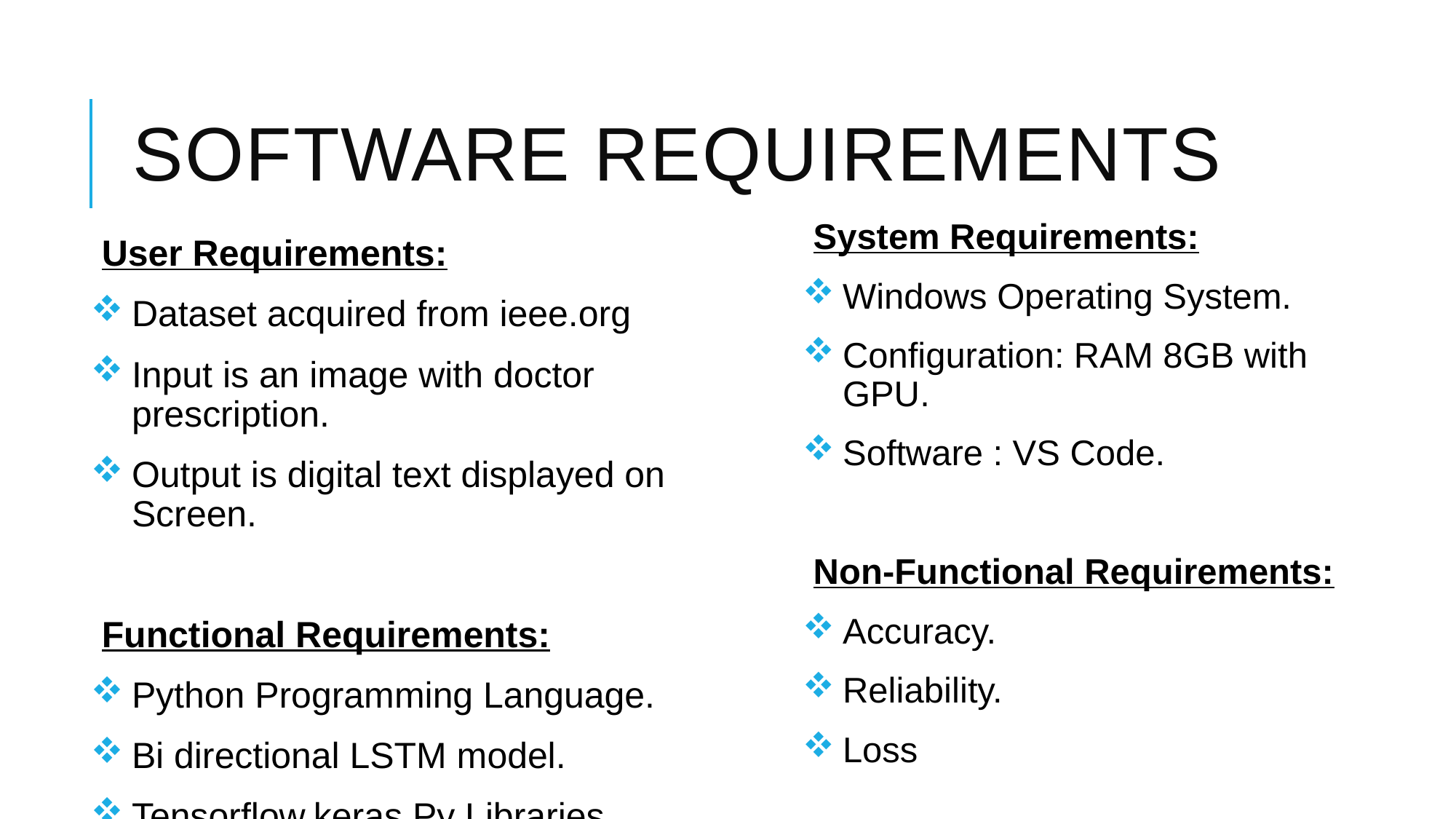

# SOFTWARE REQUIREMENTS
System Requirements:
Windows Operating System.
Configuration: RAM 8GB with GPU.
Software : VS Code.

Non-Functional Requirements:
Accuracy.
Reliability.
Loss

User Requirements:
Dataset acquired from ieee.org
Input is an image with doctor prescription.
Output is digital text displayed on Screen.

Functional Requirements:
Python Programming Language.
Bi directional LSTM model.
Tensorflow,keras Py Libraries.